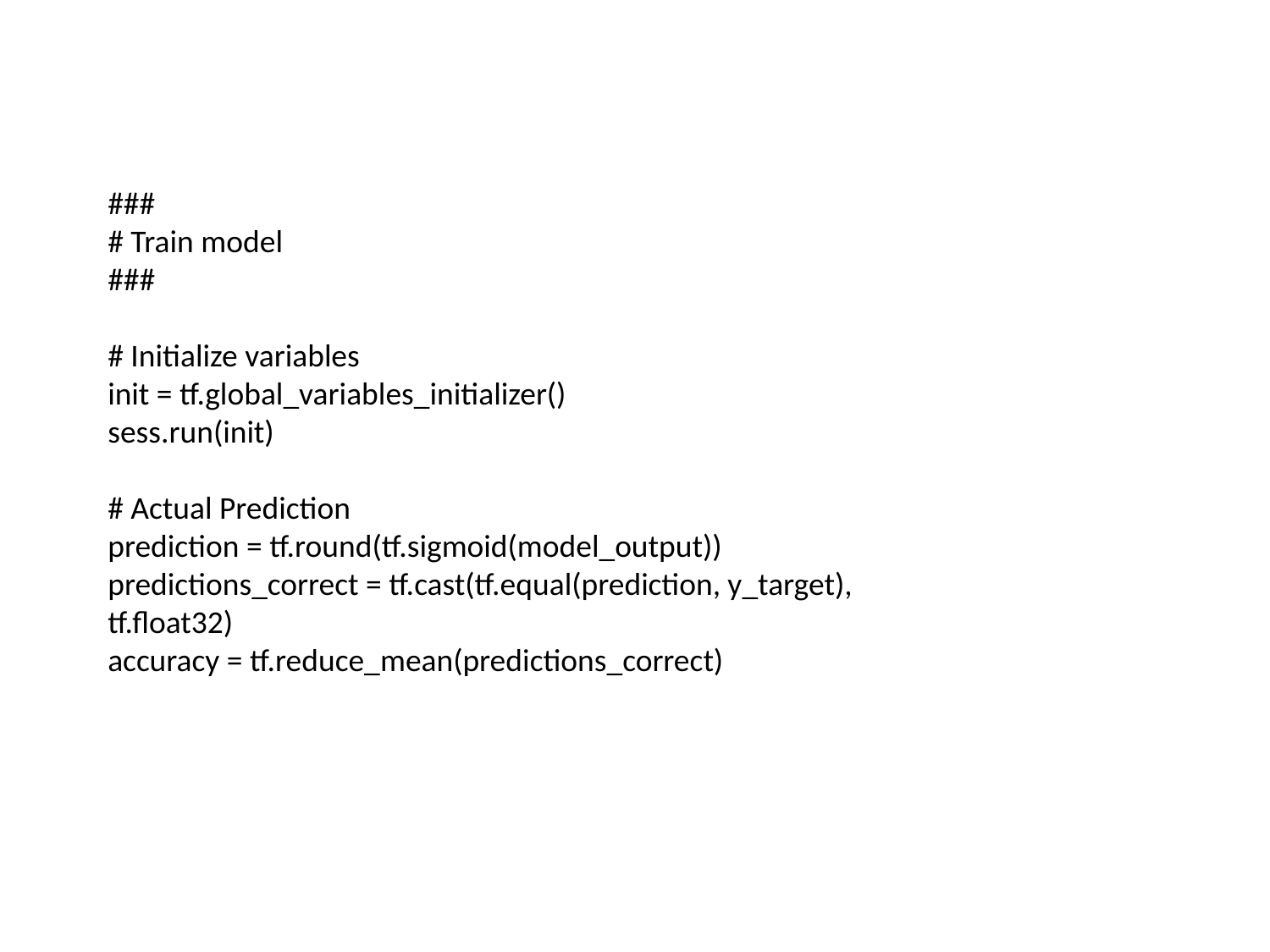

###
# Train model
###

# Initialize variables
init = tf.global_variables_initializer()
sess.run(init)

# Actual Prediction
prediction = tf.round(tf.sigmoid(model_output))
predictions_correct = tf.cast(tf.equal(prediction, y_target), tf.float32)
accuracy = tf.reduce_mean(predictions_correct)